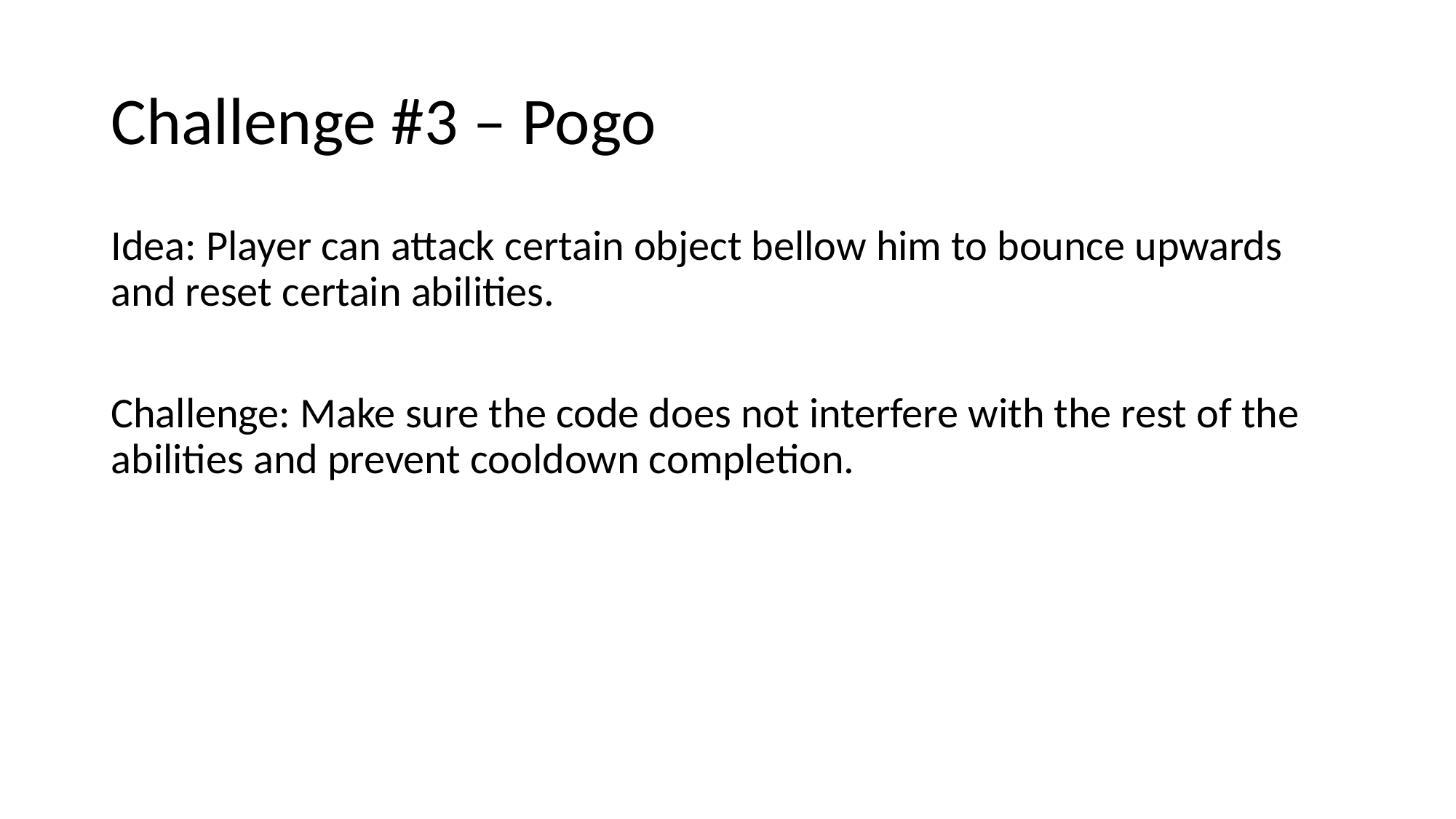

# Challenge #3 – Pogo
Idea: Player can attack certain object bellow him to bounce upwards and reset certain abilities.

Challenge: Make sure the code does not interfere with the rest of the abilities and prevent cooldown completion.